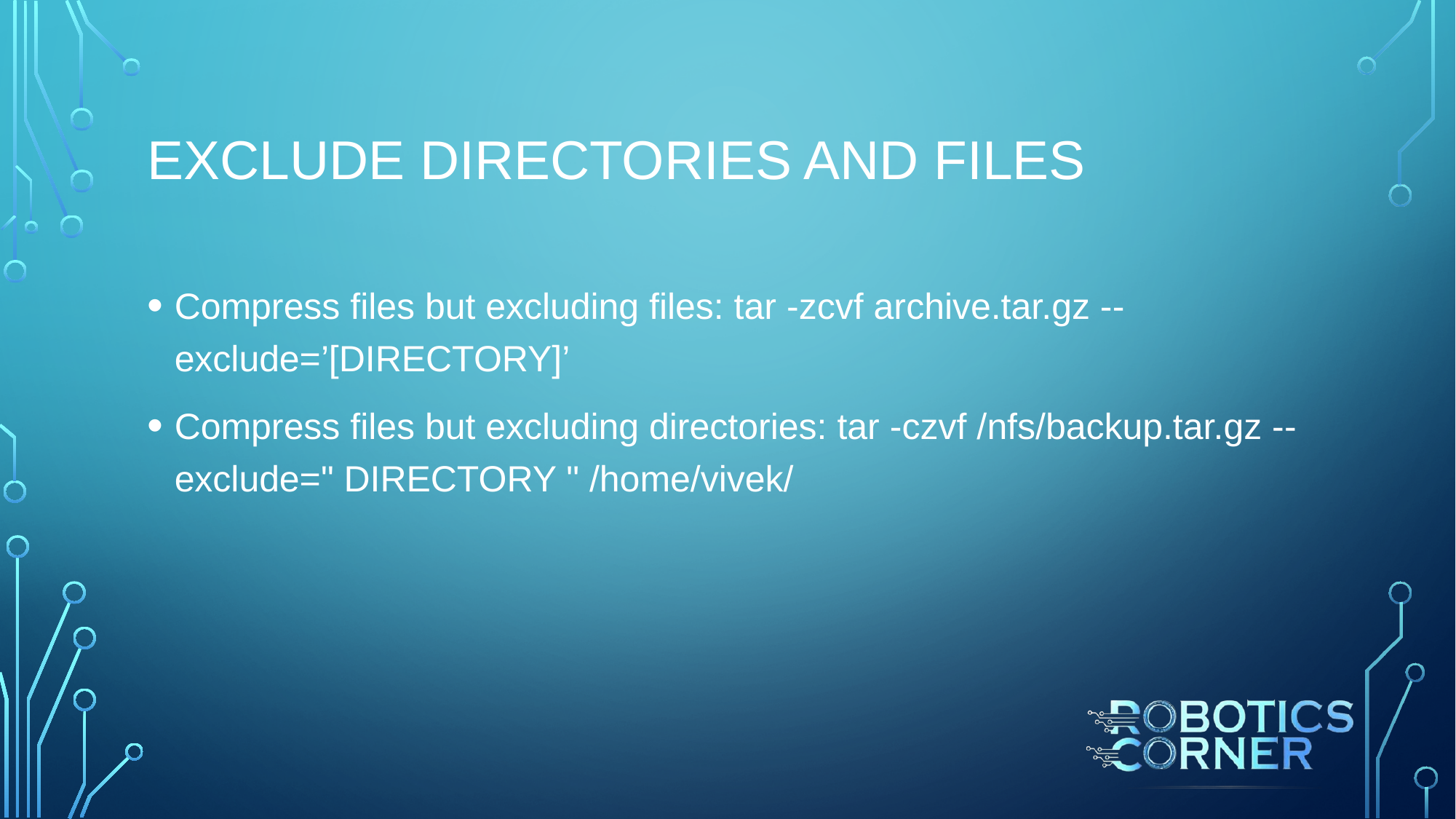

# exclude directories and files
Compress files but excluding files: tar -zcvf archive.tar.gz --exclude=’[DIRECTORY]’
Compress files but excluding directories: tar -czvf /nfs/backup.tar.gz --exclude=" DIRECTORY " /home/vivek/